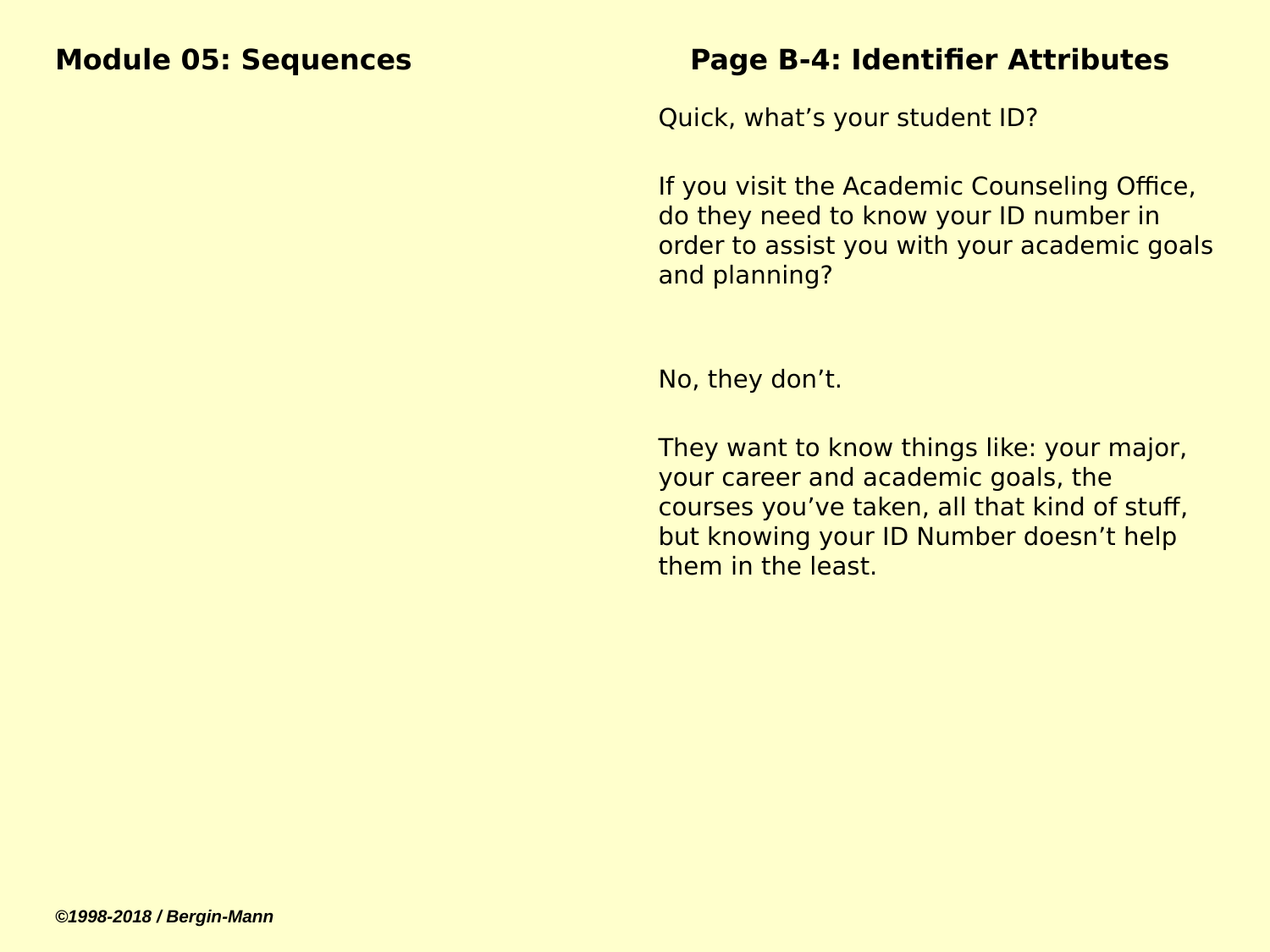

# Module 05: Sequences			Page B-4: Identifier Attributes

Quick, what’s your student ID?

If you visit the Academic Counseling Office, do they need to know your ID number in order to assist you with your academic goals and planning?

No, they don’t.

They want to know things like: your major, your career and academic goals, the courses you’ve taken, all that kind of stuff, but knowing your ID Number doesn’t help them in the least.
©1998-2018 / Bergin-Mann